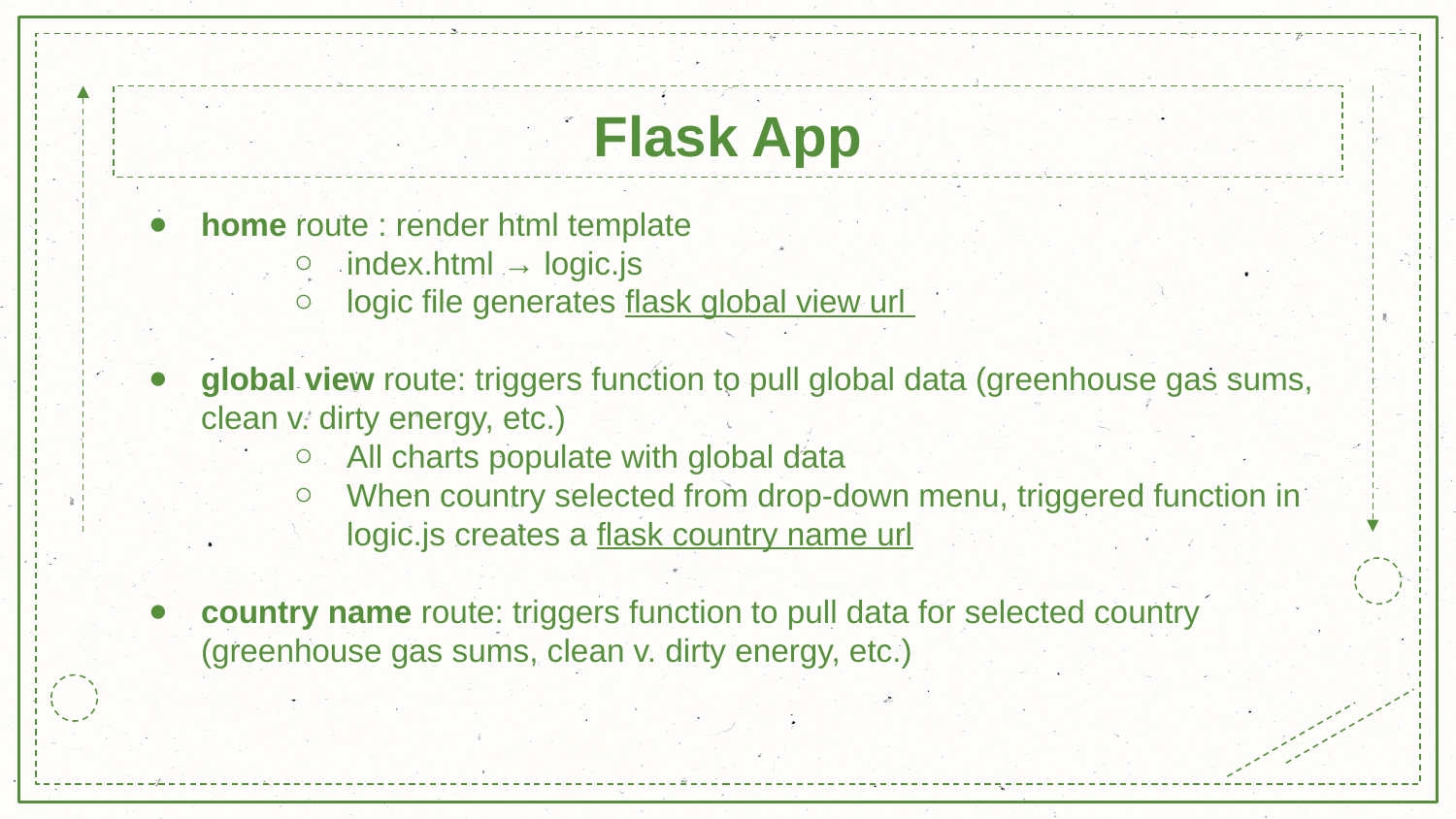

# Flask App
home route : render html template
index.html → logic.js
logic file generates flask global view url

global view route: triggers function to pull global data (greenhouse gas sums, clean v. dirty energy, etc.)
All charts populate with global data
When country selected from drop-down menu, triggered function in logic.js creates a flask country name url

country name route: triggers function to pull data for selected country (greenhouse gas sums, clean v. dirty energy, etc.)